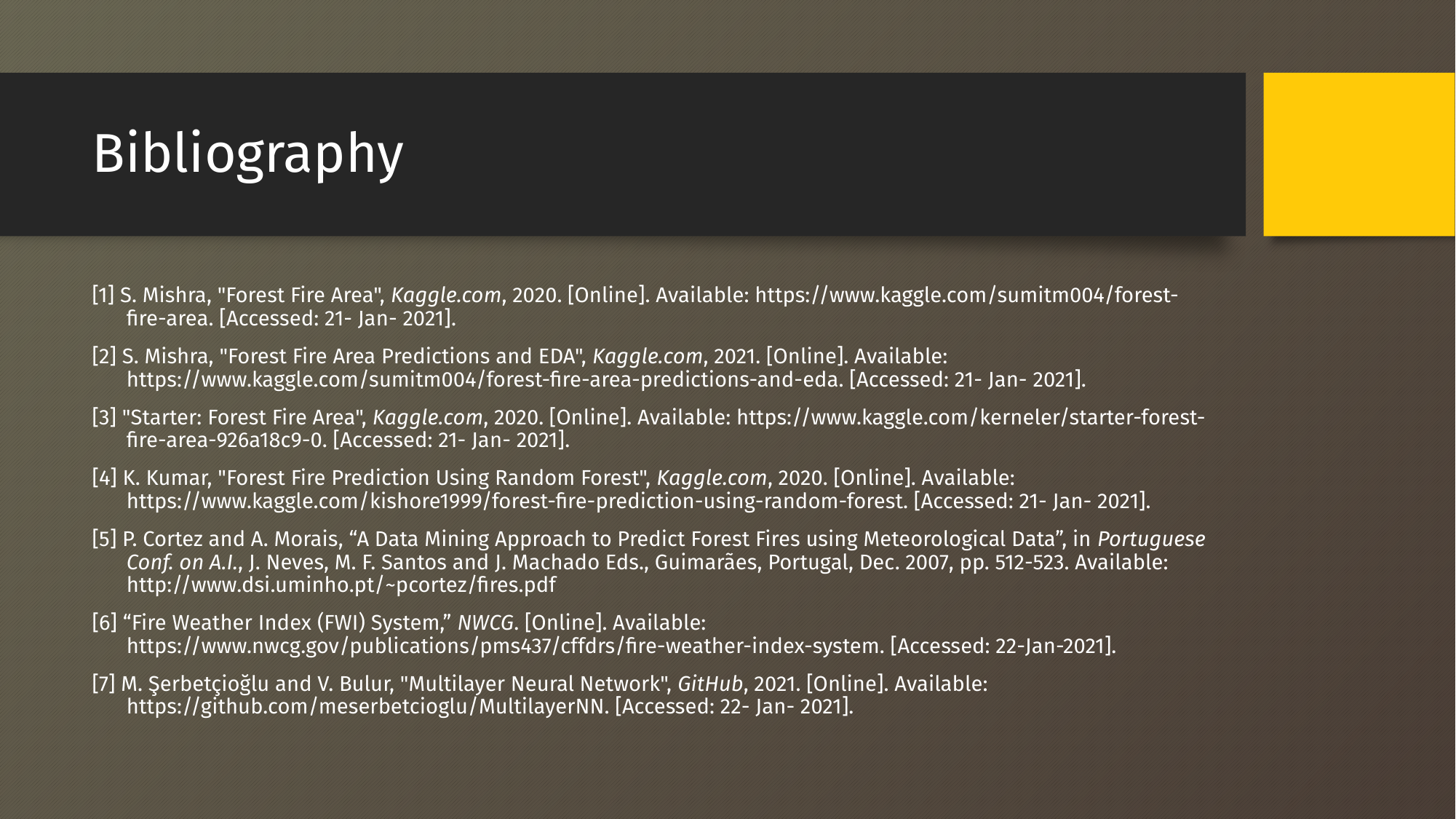

# Bibliography
[1] S. Mishra, "Forest Fire Area", Kaggle.com, 2020. [Online]. Available: https://www.kaggle.com/sumitm004/forest-fire-area. [Accessed: 21- Jan- 2021].
[2] S. Mishra, "Forest Fire Area Predictions and EDA", Kaggle.com, 2021. [Online]. Available: https://www.kaggle.com/sumitm004/forest-fire-area-predictions-and-eda. [Accessed: 21- Jan- 2021].
[3] "Starter: Forest Fire Area", Kaggle.com, 2020. [Online]. Available: https://www.kaggle.com/kerneler/starter-forest-fire-area-926a18c9-0. [Accessed: 21- Jan- 2021].
[4] K. Kumar, "Forest Fire Prediction Using Random Forest", Kaggle.com, 2020. [Online]. Available: https://www.kaggle.com/kishore1999/forest-fire-prediction-using-random-forest. [Accessed: 21- Jan- 2021].
[5] P. Cortez and A. Morais, “A Data Mining Approach to Predict Forest Fires using Meteorological Data”, in Portuguese Conf. on A.I., J. Neves, M. F. Santos and J. Machado Eds., Guimarães, Portugal, Dec. 2007, pp. 512-523. Available:  http://www.dsi.uminho.pt/~pcortez/fires.pdf
[6] “Fire Weather Index (FWI) System,” NWCG. [Online]. Available: https://www.nwcg.gov/publications/pms437/cffdrs/fire-weather-index-system. [Accessed: 22-Jan-2021].
[7] M. Şerbetçioğlu and V. Bulur, "Multilayer Neural Network", GitHub, 2021. [Online]. Available: https://github.com/meserbetcioglu/MultilayerNN. [Accessed: 22- Jan- 2021].